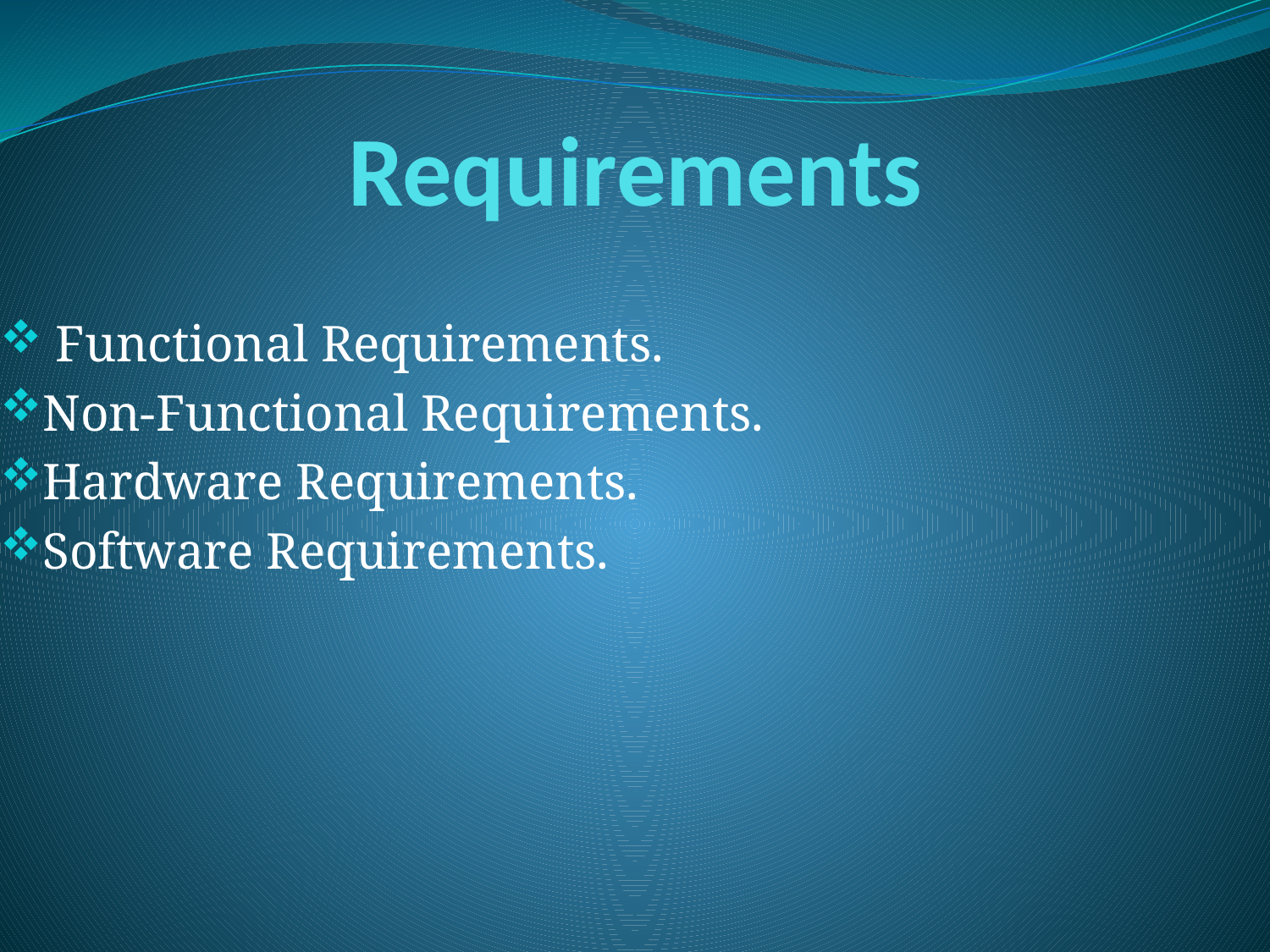

# Requirements
 Functional Requirements.
Non-Functional Requirements.
Hardware Requirements.
Software Requirements.